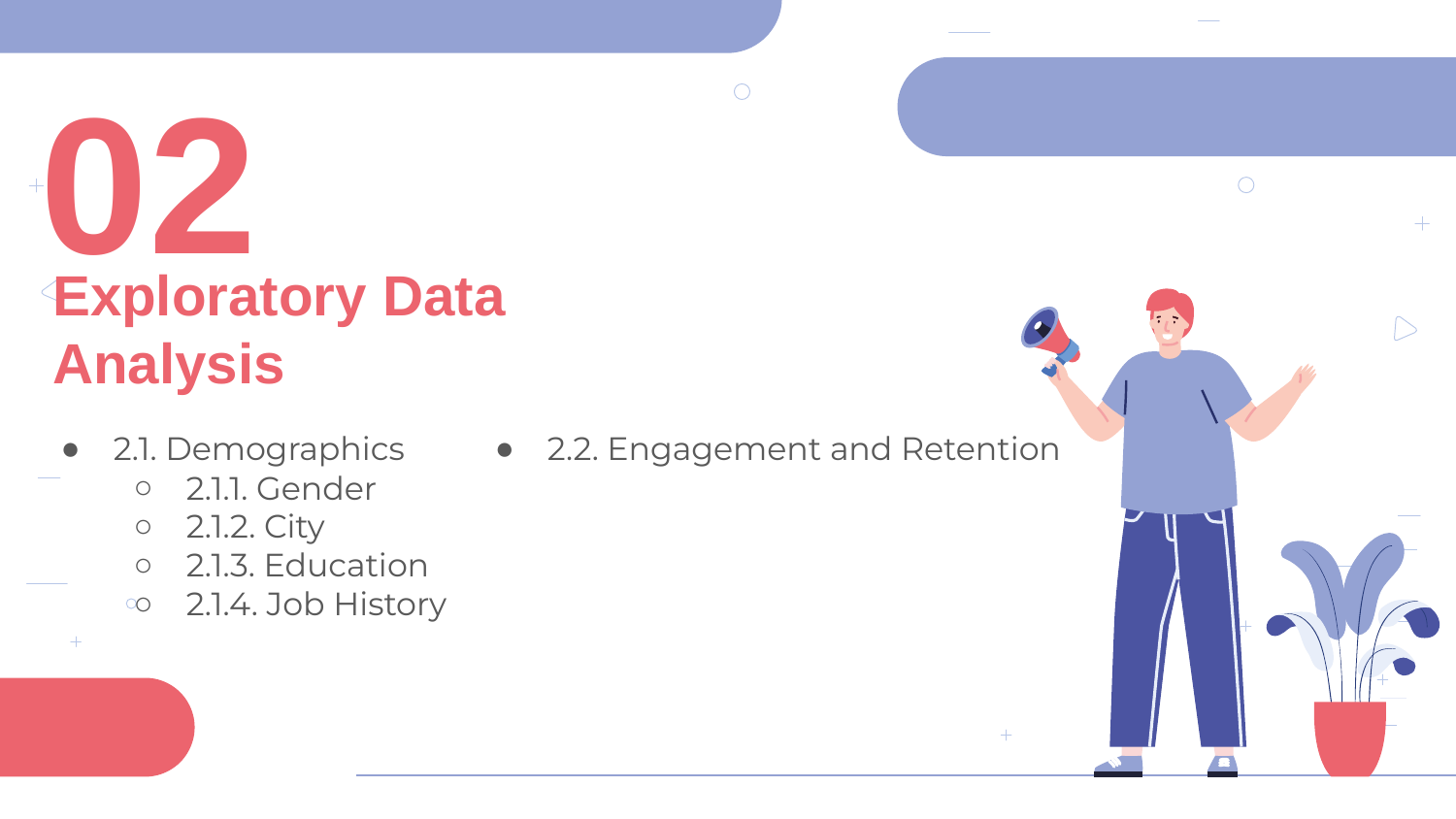

02
# Exploratory Data Analysis

2.2. Engagement and Retention

2.1. Demographics
2.1.1. Gender
2.1.2. City
2.1.3. Education
2.1.4. Job History